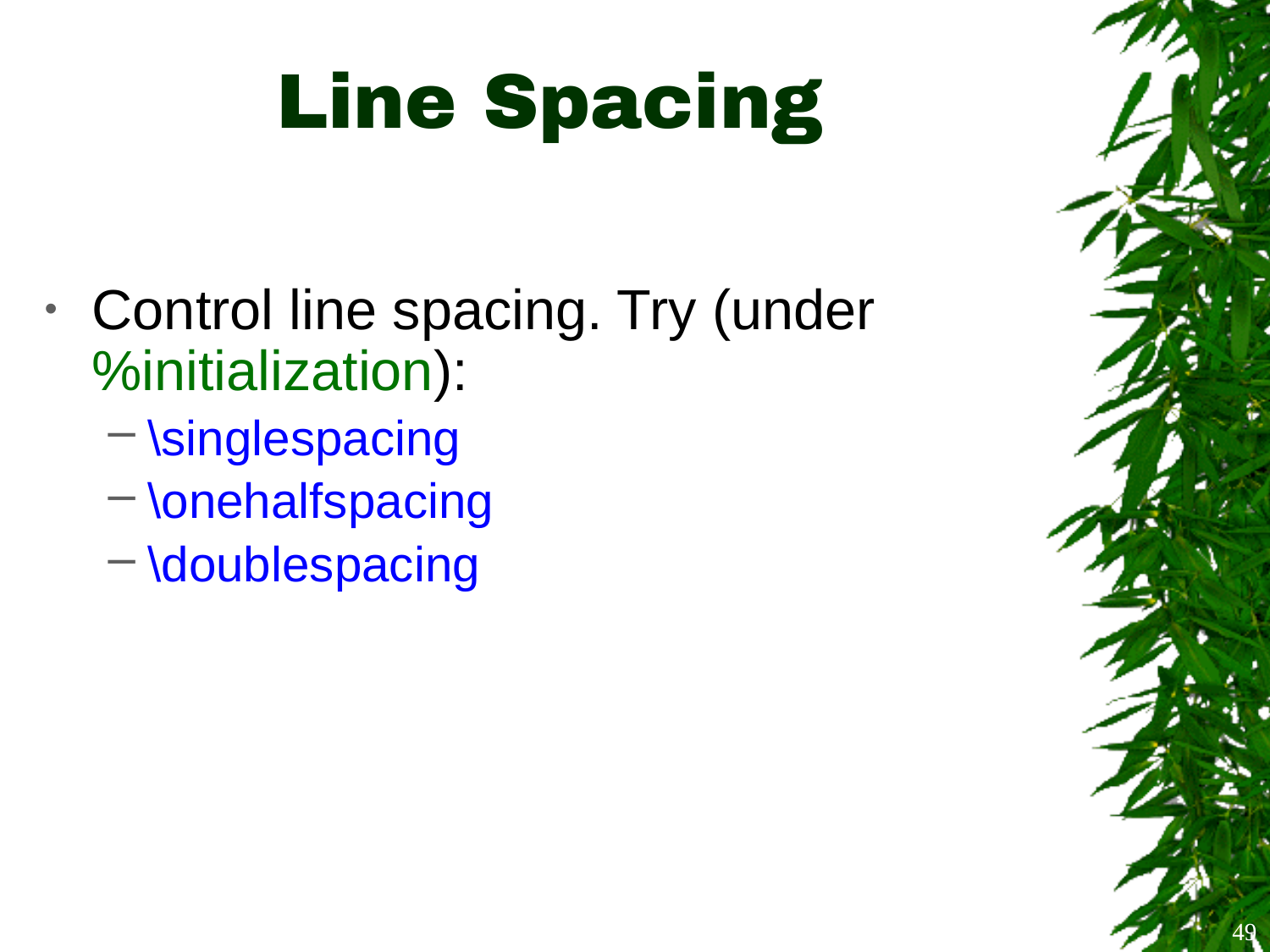

# Line Spacing
Control line spacing. Try (under %initialization):
\singlespacing
\onehalfspacing
\doublespacing
49